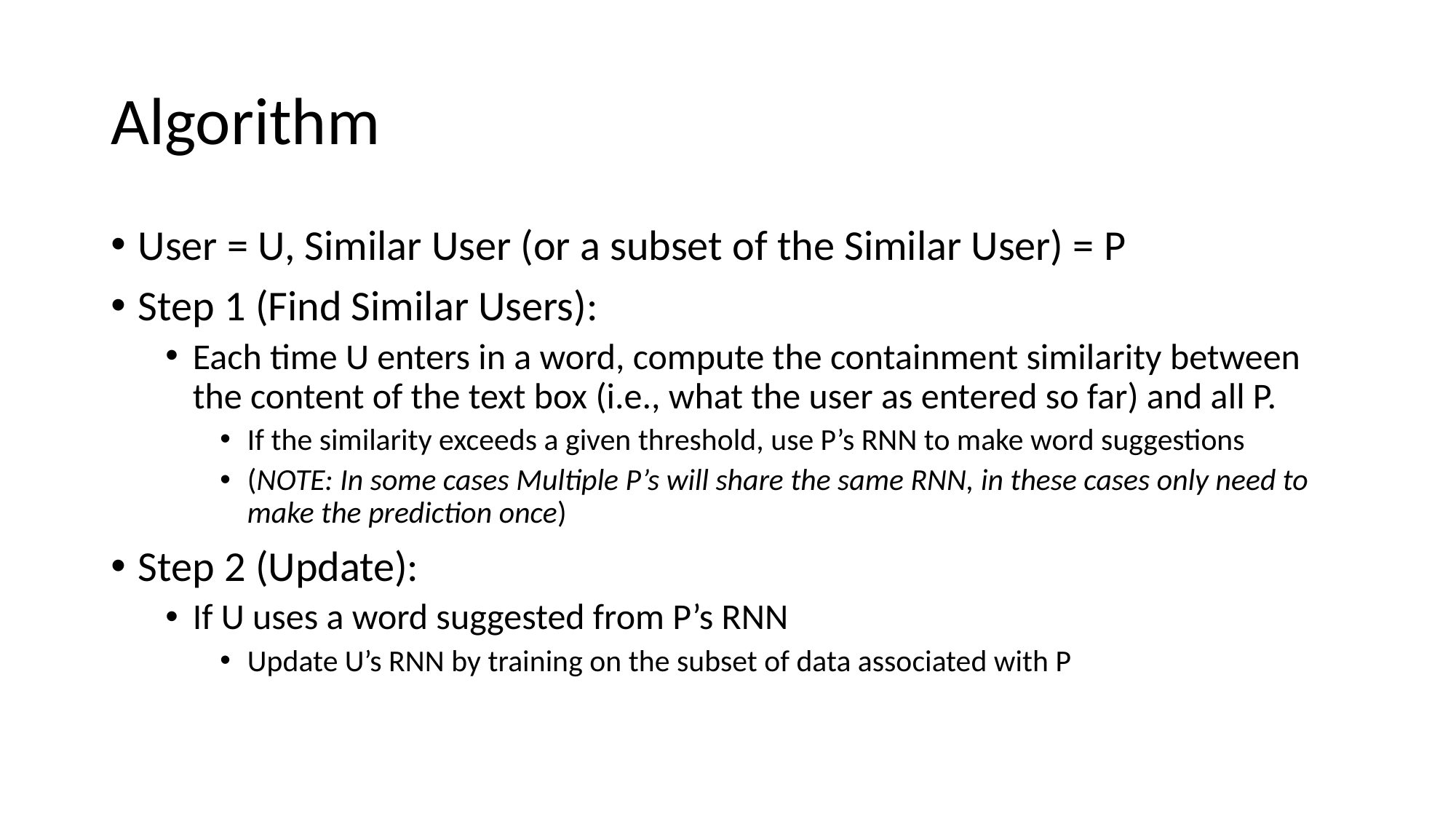

# Algorithm
User = U, Similar User (or a subset of the Similar User) = P
Step 1 (Find Similar Users):
Each time U enters in a word, compute the containment similarity between the content of the text box (i.e., what the user as entered so far) and all P.
If the similarity exceeds a given threshold, use P’s RNN to make word suggestions
(NOTE: In some cases Multiple P’s will share the same RNN, in these cases only need to make the prediction once)
Step 2 (Update):
If U uses a word suggested from P’s RNN
Update U’s RNN by training on the subset of data associated with P